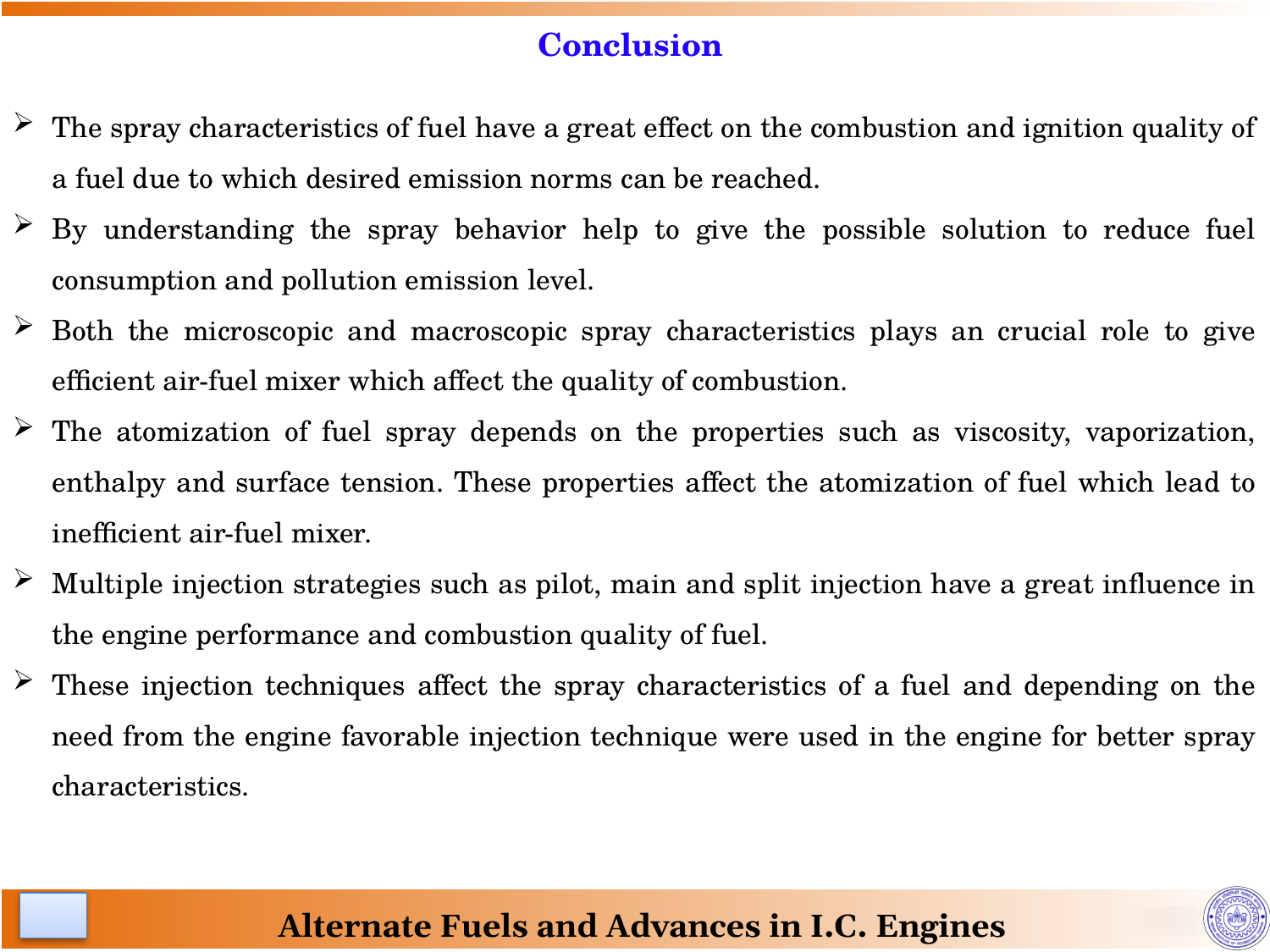

Conclusion
The spray characteristics of fuel have a great effect on the combustion and ignition quality of a fuel due to which desired emission norms can be reached.
By understanding the spray behavior help to give the possible solution to reduce fuel consumption and pollution emission level.
Both the microscopic and macroscopic spray characteristics plays an crucial role to give efficient air-fuel mixer which affect the quality of combustion.
The atomization of fuel spray depends on the properties such as viscosity, vaporization, enthalpy and surface tension. These properties affect the atomization of fuel which lead to inefficient air-fuel mixer.
Multiple injection strategies such as pilot, main and split injection have a great influence in the engine performance and combustion quality of fuel.
These injection techniques affect the spray characteristics of a fuel and depending on the need from the engine favorable injection technique were used in the engine for better spray characteristics.
14